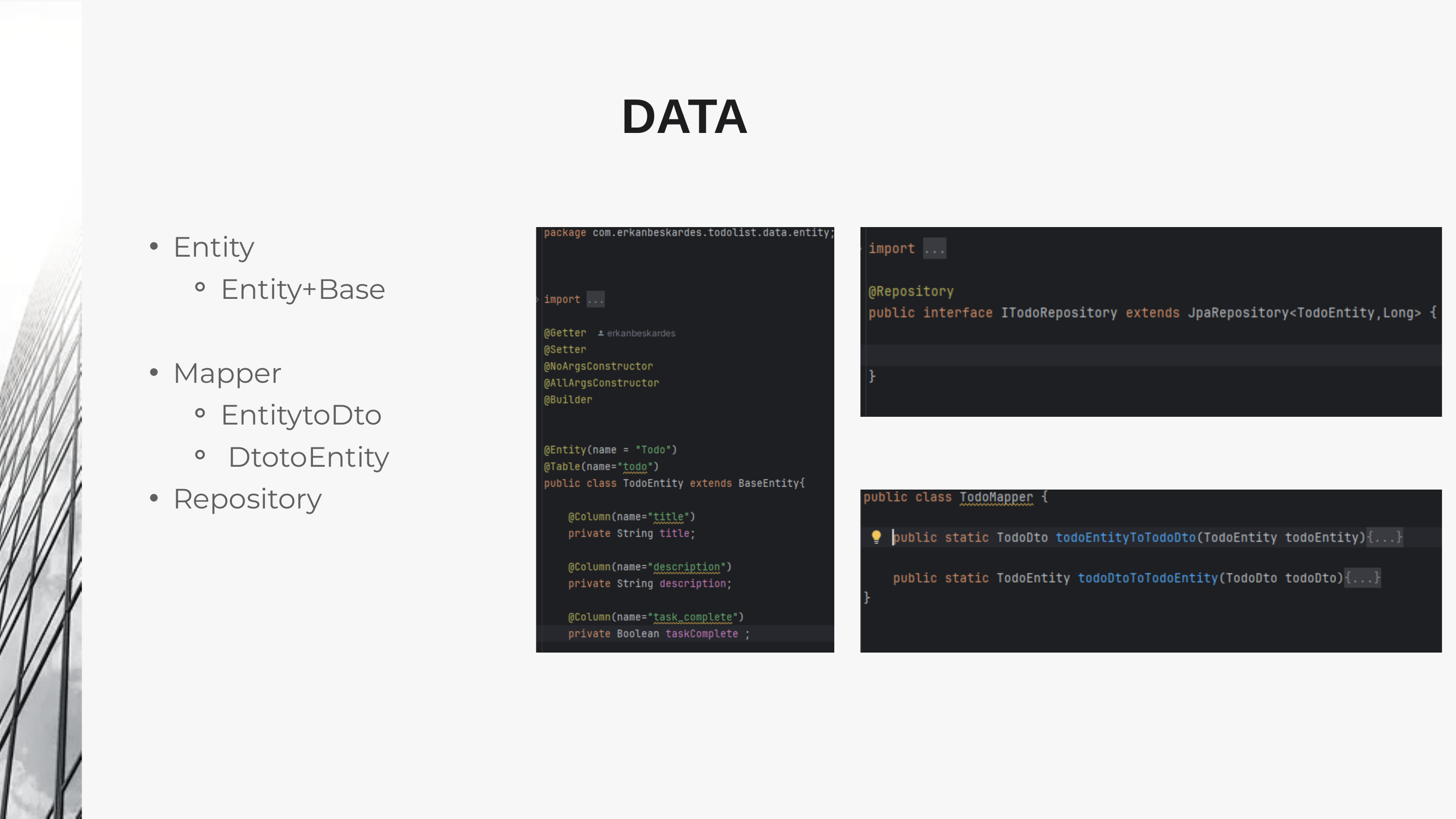

DATA
Entity
Entity+Base

Mapper
EntitytoDto
 DtotoEntity
Repository